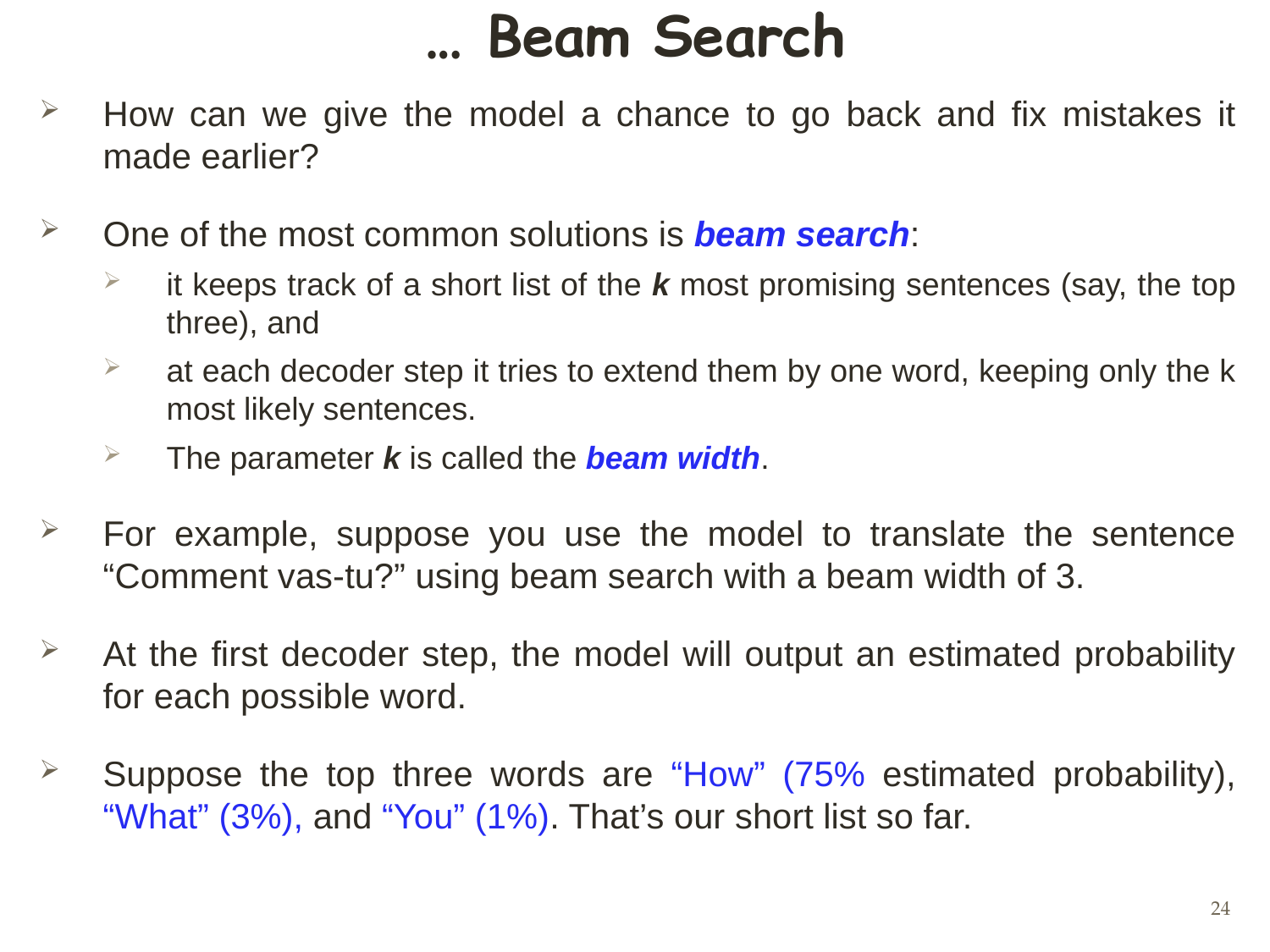

# … Beam Search

How can we give the model a chance to go back and fix mistakes it made earlier?
One of the most common solutions is beam search:
it keeps track of a short list of the k most promising sentences (say, the top three), and
at each decoder step it tries to extend them by one word, keeping only the k most likely sentences.
The parameter k is called the beam width.
For example, suppose you use the model to translate the sentence “Comment vas-tu?” using beam search with a beam width of 3.
At the first decoder step, the model will output an estimated probability for each possible word.
Suppose the top three words are “How” (75% estimated probability), “What” (3%), and “You” (1%). That’s our short list so far.
24